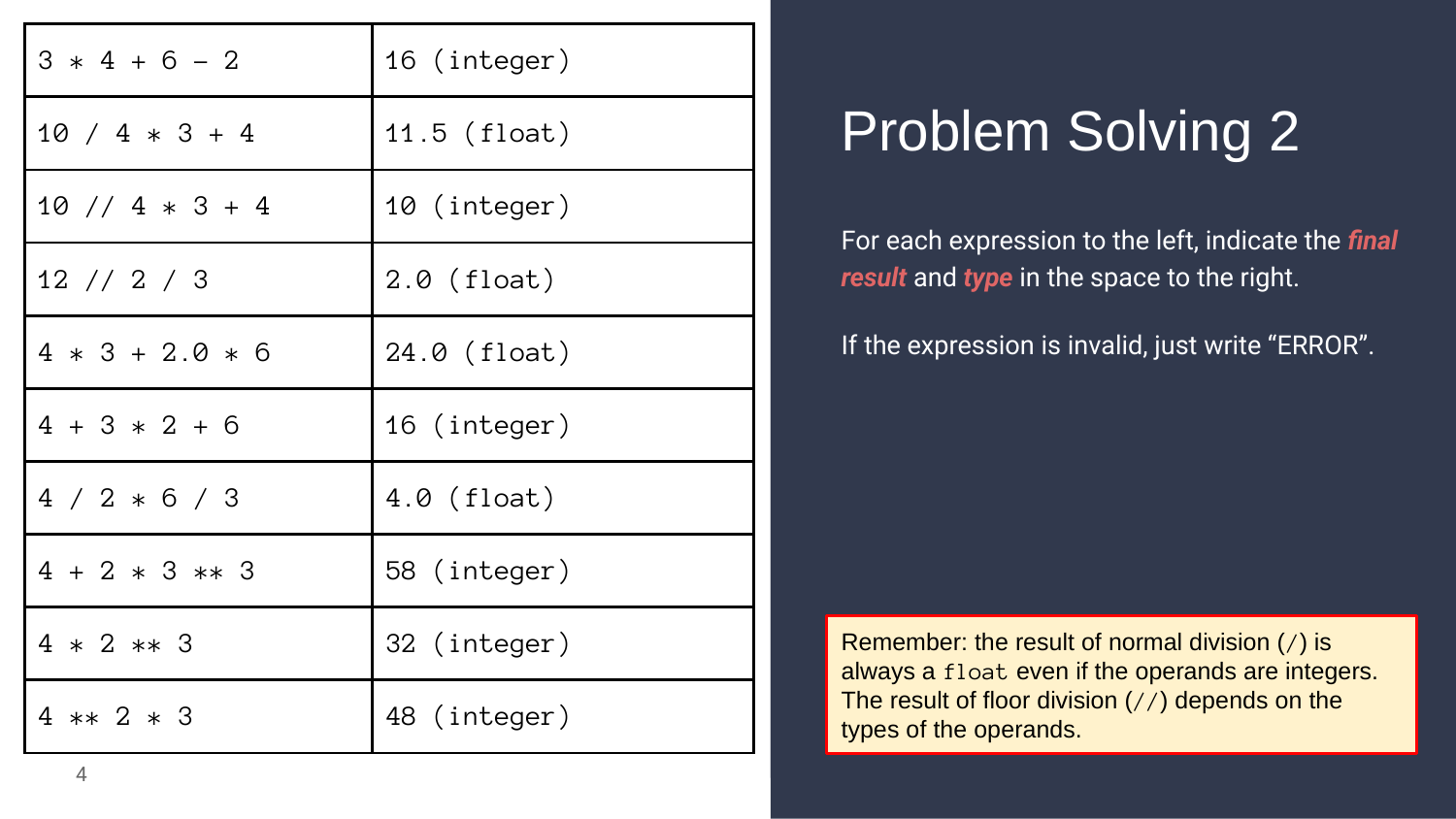

| 3 \* 4 + 6 - 2 | 16 (integer) |
| --- | --- |
| 10 / 4 \* 3 + 4 | 11.5 (float) |
| 10 // 4 \* 3 + 4 | 10 (integer) |
| 12 // 2 / 3 | 2.0 (float) |
| 4 \* 3 + 2.0 \* 6 | 24.0 (float) |
| 4 + 3 \* 2 + 6 | 16 (integer) |
| 4 / 2 \* 6 / 3 | 4.0 (float) |
| 4 + 2 \* 3 \*\* 3 | 58 (integer) |
| 4 \* 2 \*\* 3 | 32 (integer) |
| 4 \*\* 2 \* 3 | 48 (integer) |
# Problem Solving 2
For each expression to the left, indicate the final result and type in the space to the right.
If the expression is invalid, just write “ERROR”.
Remember: the result of normal division (/) is always a float even if the operands are integers. The result of floor division (//) depends on the types of the operands.
4